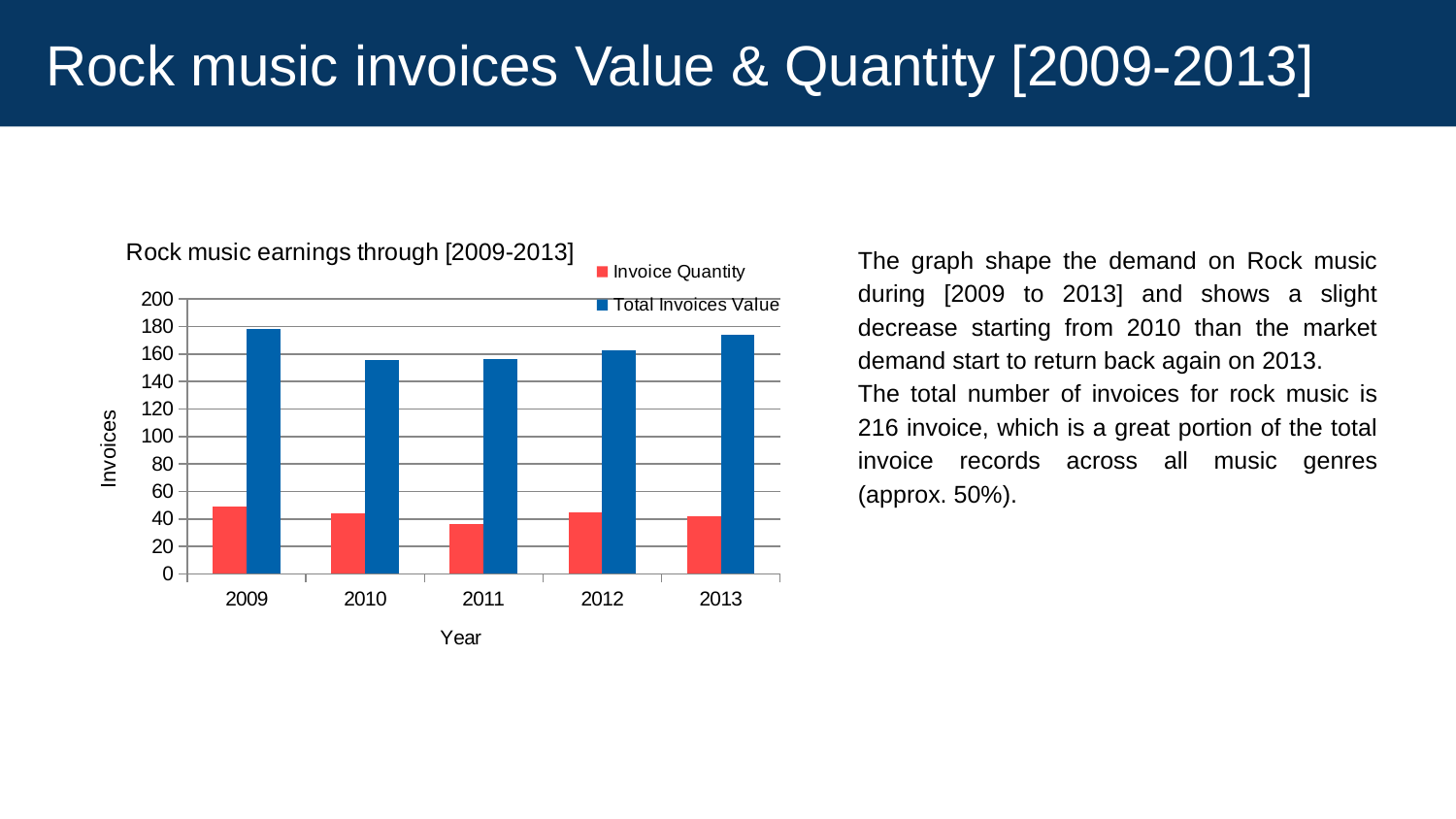

# Rock music invoices Value & Quantity [2009-2013]

### Chart: Rock music earnings through [2009-2013]

| Category |  |  |
|---|---|---|
| 2009 | 49.0 | 178.2 |
| 2010 | 44.0 | 155.43 |
| 2011 | 36.0 | 156.42 |
| 2012 | 45.0 | 162.36 |
| 2013 | 42.0 | 174.24 |
The graph shape the demand on Rock music during [2009 to 2013] and shows a slight decrease starting from 2010 than the market demand start to return back again on 2013.
The total number of invoices for rock music is 216 invoice, which is a great portion of the total invoice records across all music genres (approx. 50%).